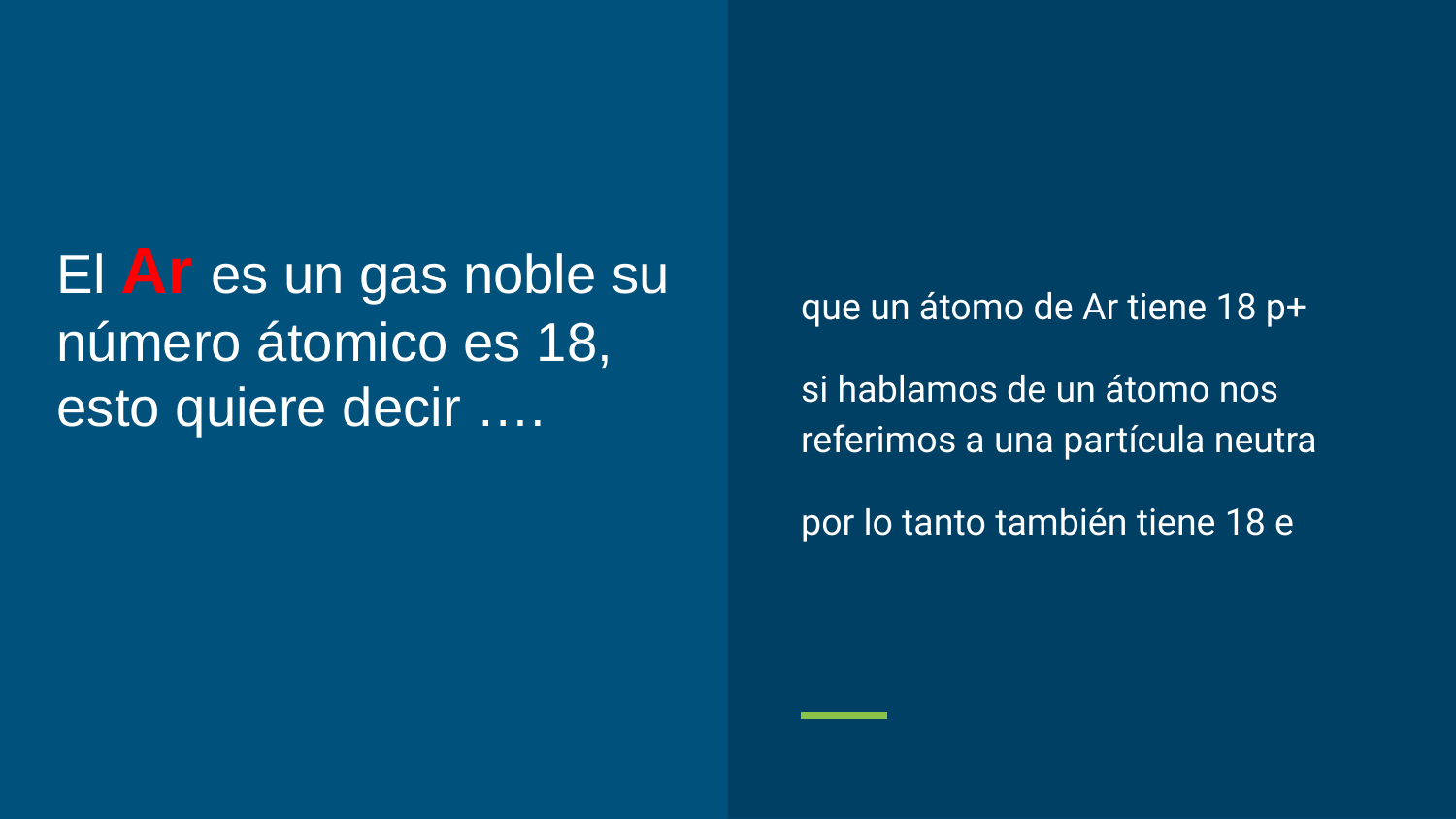

que un átomo de Ar tiene 18 p+
si hablamos de un átomo nos referimos a una partícula neutra
por lo tanto también tiene 18 e
# El Ar es un gas noble su número átomico es 18,
esto quiere decir ….